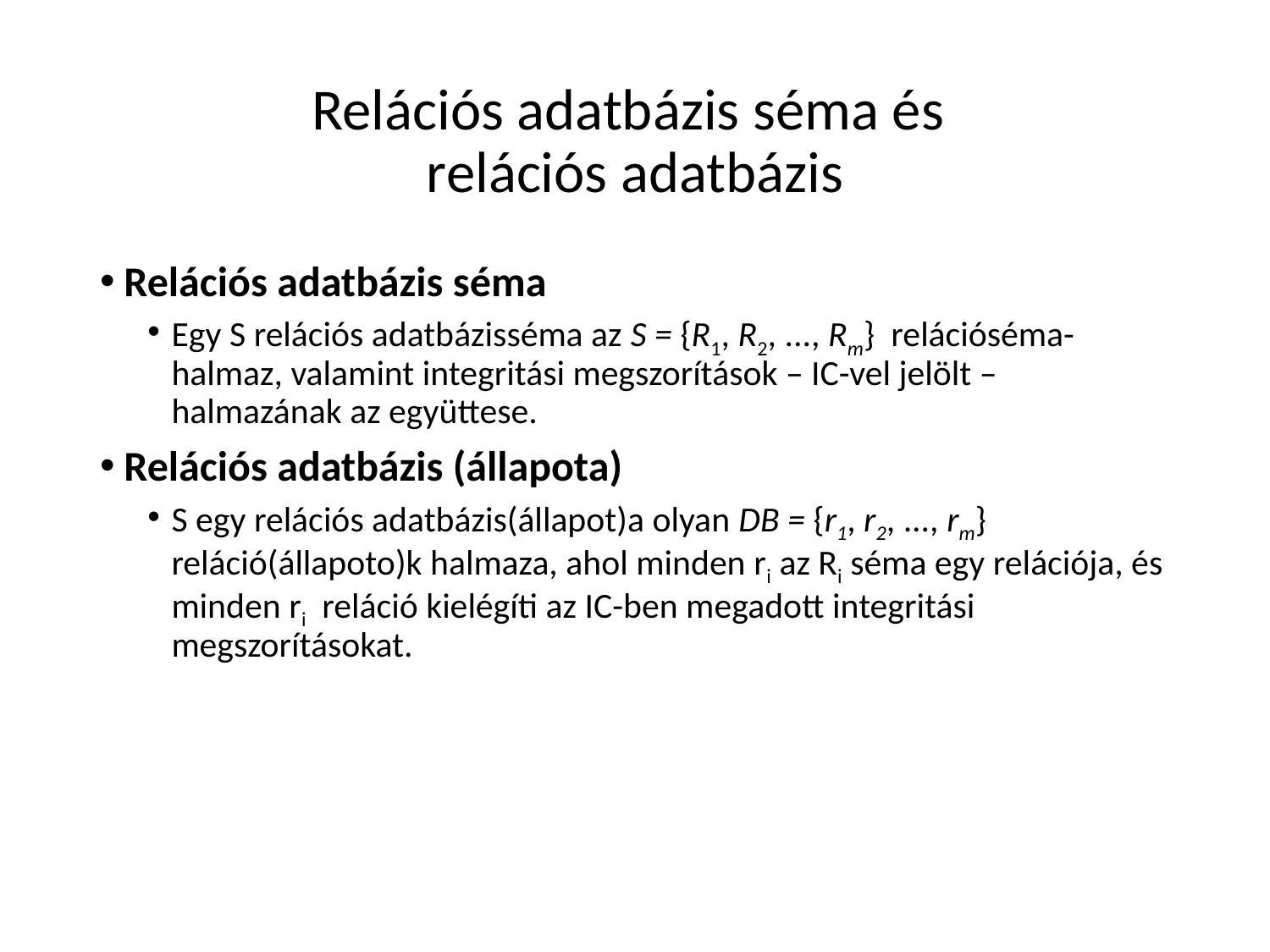

# Relációs adatbázis séma és relációs adatbázis
Relációs adatbázis séma
Egy S relációs adatbázisséma az S = {R1, R2, ..., Rm}  relációséma-halmaz, valamint integritási megszorítások – IC-vel jelölt – halmazának az együttese.
Relációs adatbázis (állapota)
S egy relációs adatbázis(állapot)a olyan DB = {r1, r2, ..., rm} reláció(állapoto)k halmaza, ahol minden ri az Ri séma egy relációja, és minden ri  reláció kielégíti az IC-ben megadott integritási megszorításokat.